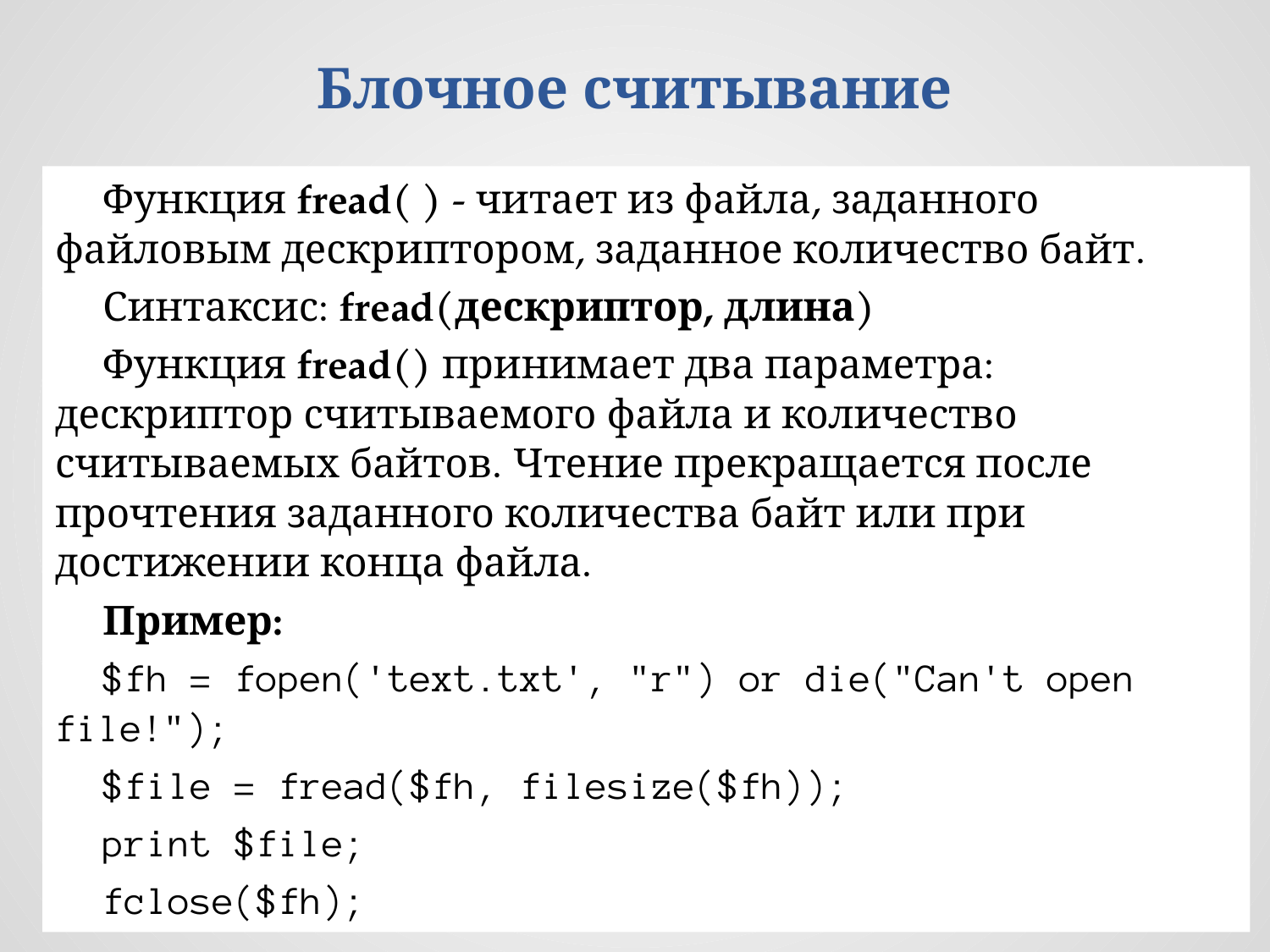

# Блочное считывание
Функция fread( ) - читает из файла, заданного файловым дескриптором, заданное количество байт.
Синтаксис: fread(дескриптор, длина)
Функция fread() принимает два параметра: дескриптор считываемого файла и количество считываемых байтов. Чтение прекращается после прочтения заданного количества байт или при достижении конца файла.
Пример:
$fh = fopen('text.txt', "r") or die("Can't open file!");
$file = fread($fh, filesize($fh));
print $file;
fclose($fh);
17